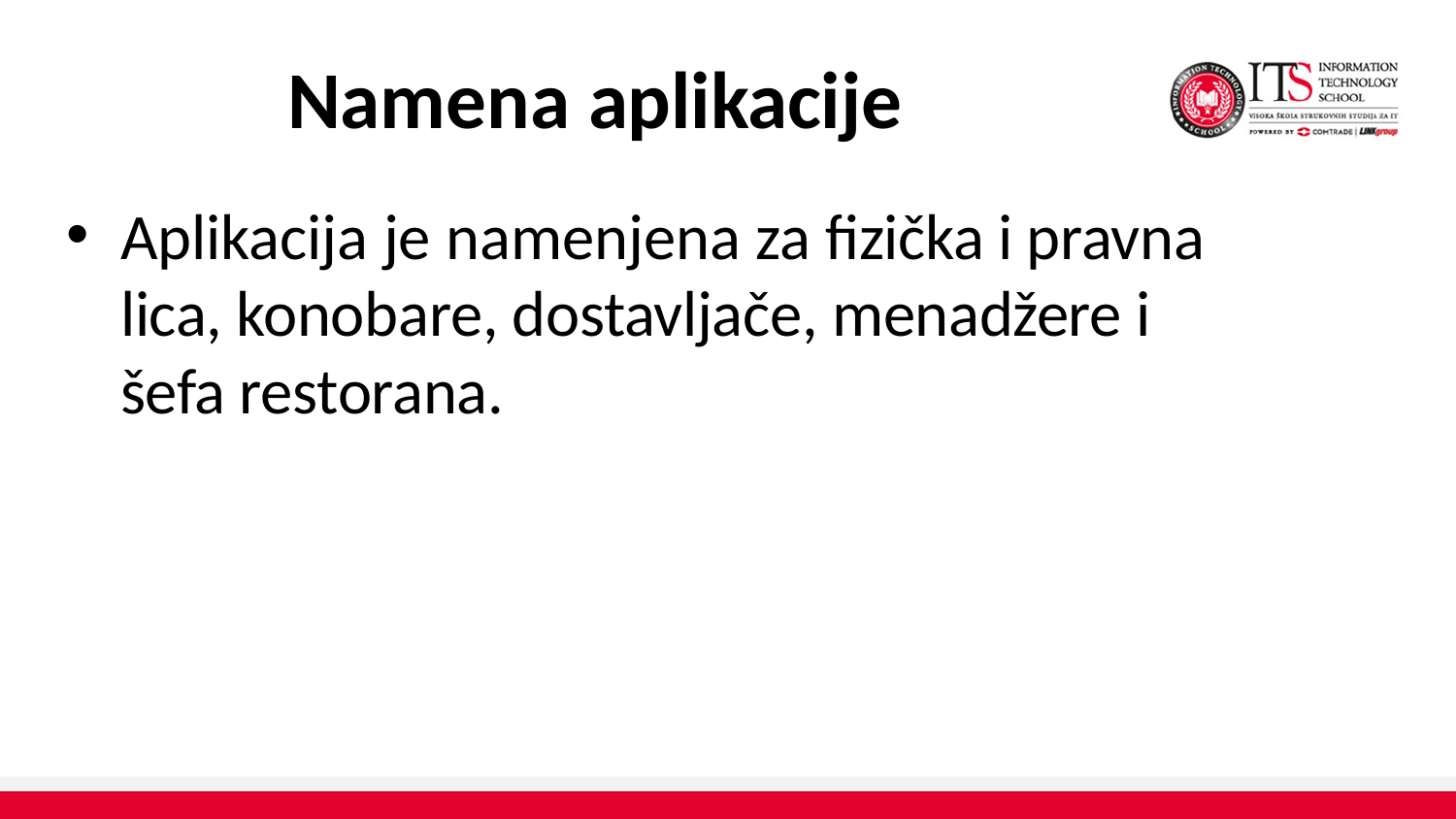

# Namena aplikacije
Aplikacija je namenjena za fizička i pravna lica, konobare, dostavljače, menadžere i šefa restorana.